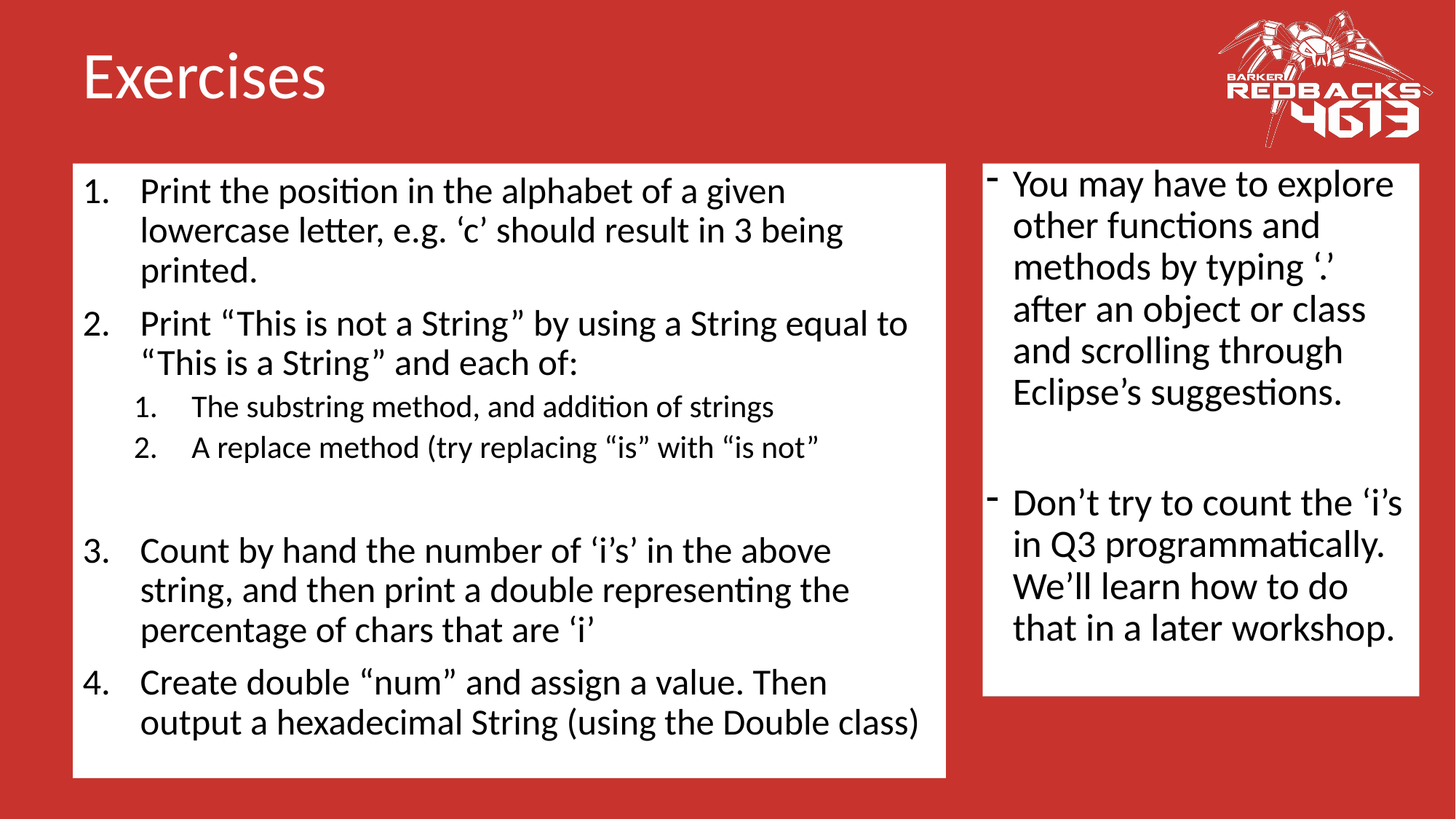

# Exercises
You may have to explore other functions and methods by typing ‘.’ after an object or class and scrolling through Eclipse’s suggestions.

Don’t try to count the ‘i’s in Q3 programmatically. We’ll learn how to do that in a later workshop.

Print the position in the alphabet of a given lowercase letter, e.g. ‘c’ should result in 3 being printed.
Print “This is not a String” by using a String equal to “This is a String” and each of:
The substring method, and addition of strings
A replace method (try replacing “is” with “is not”

Count by hand the number of ‘i’s’ in the above string, and then print a double representing the percentage of chars that are ‘i’
Create double “num” and assign a value. Then output a hexadecimal String (using the Double class)